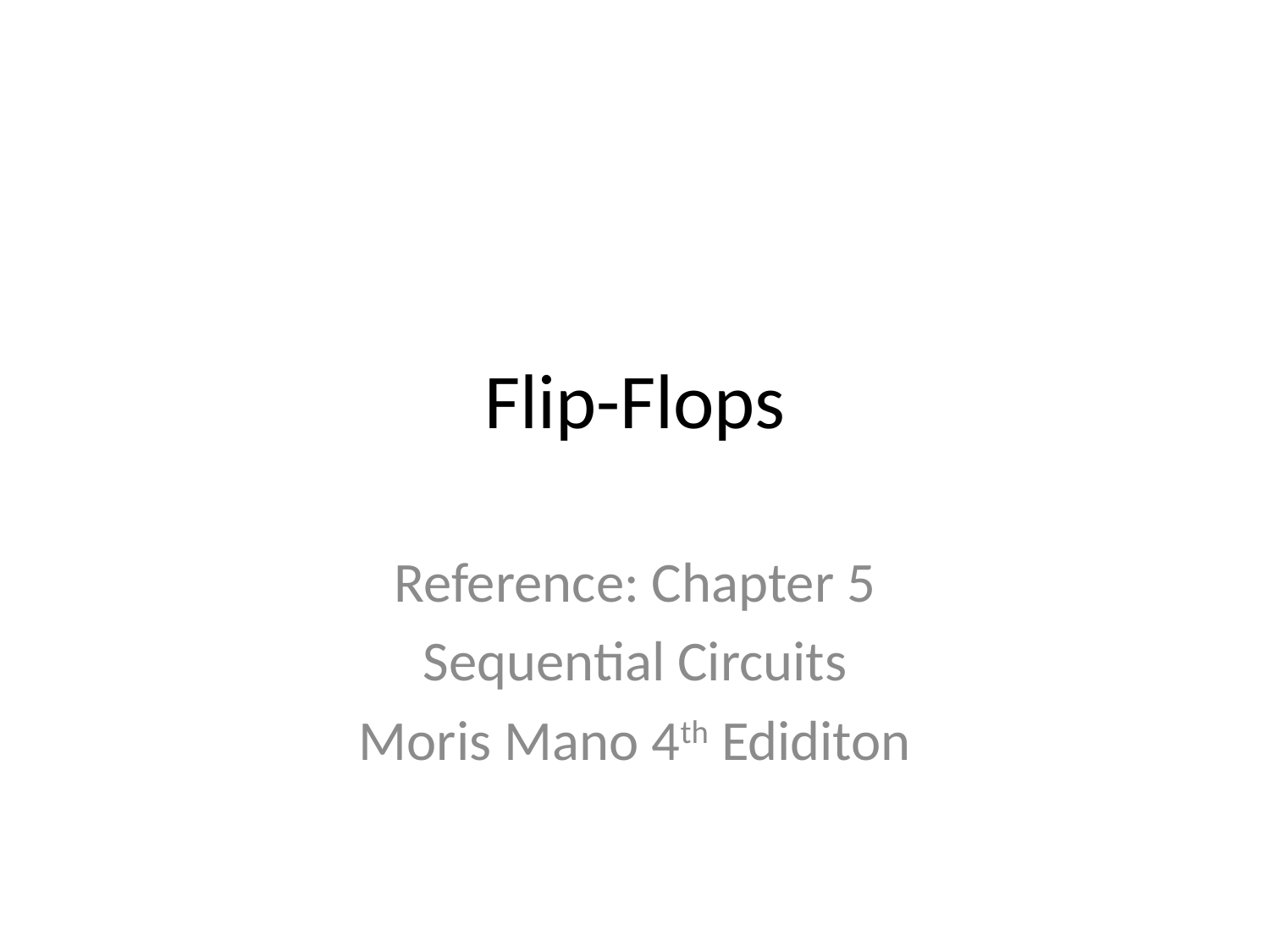

# Flip-Flops
Reference: Chapter 5
Sequential Circuits
Moris Mano 4th Ediditon